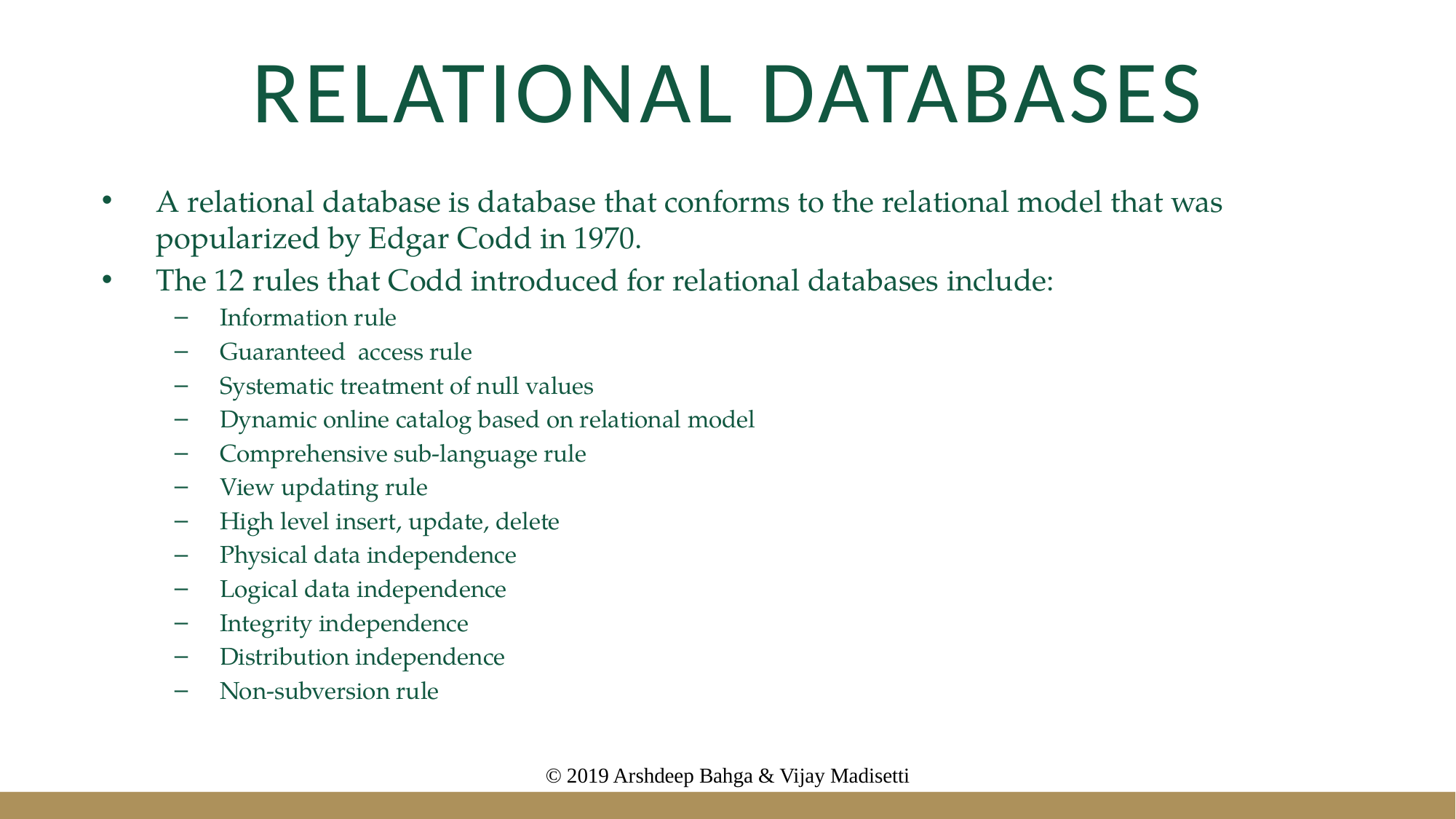

# Relational Databases
A relational database is database that conforms to the relational model that was popularized by Edgar Codd in 1970.
The 12 rules that Codd introduced for relational databases include:
Information rule
Guaranteed  access rule
Systematic treatment of null values
Dynamic online catalog based on relational model
Comprehensive sub-language rule
View updating rule
High level insert, update, delete
Physical data independence
Logical data independence
Integrity independence
Distribution independence
Non-subversion rule
© 2019 Arshdeep Bahga & Vijay Madisetti